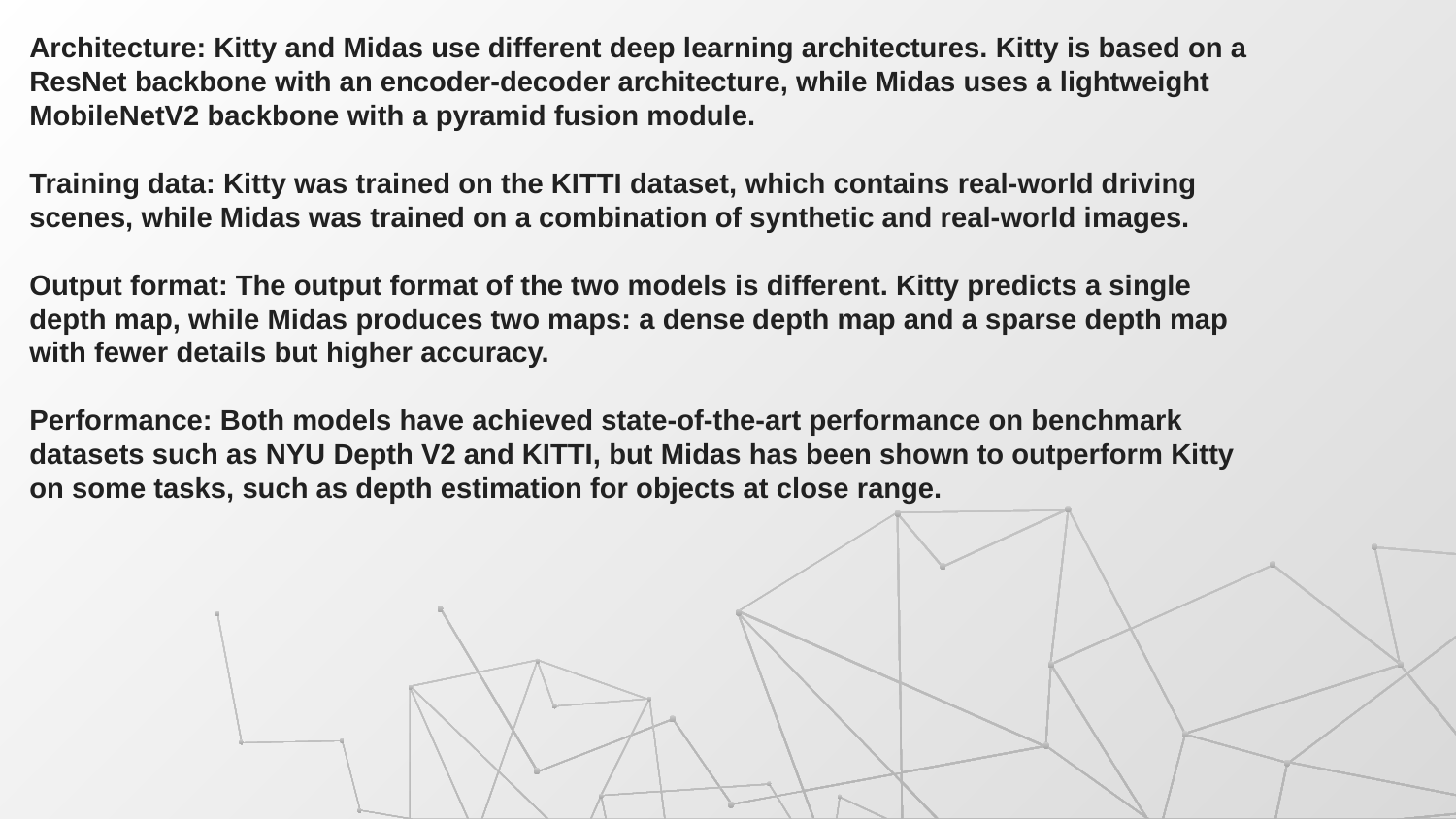

Architecture: Kitty and Midas use different deep learning architectures. Kitty is based on a ResNet backbone with an encoder-decoder architecture, while Midas uses a lightweight MobileNetV2 backbone with a pyramid fusion module.

Training data: Kitty was trained on the KITTI dataset, which contains real-world driving scenes, while Midas was trained on a combination of synthetic and real-world images.

Output format: The output format of the two models is different. Kitty predicts a single depth map, while Midas produces two maps: a dense depth map and a sparse depth map with fewer details but higher accuracy.

Performance: Both models have achieved state-of-the-art performance on benchmark datasets such as NYU Depth V2 and KITTI, but Midas has been shown to outperform Kitty on some tasks, such as depth estimation for objects at close range.